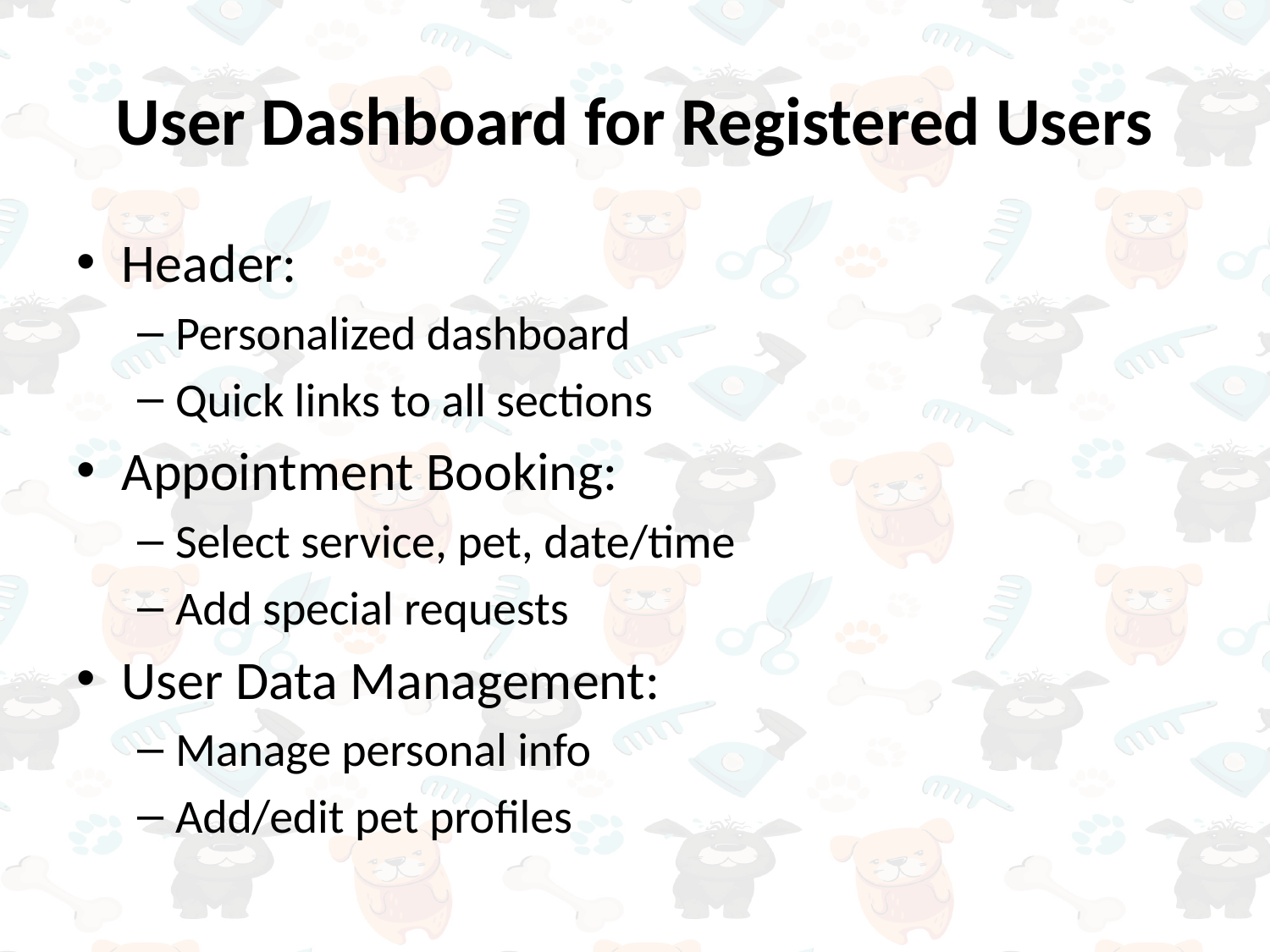

# User Dashboard for Registered Users
Header:
Personalized dashboard
Quick links to all sections
Appointment Booking:
Select service, pet, date/time
Add special requests
User Data Management:
Manage personal info
Add/edit pet profiles